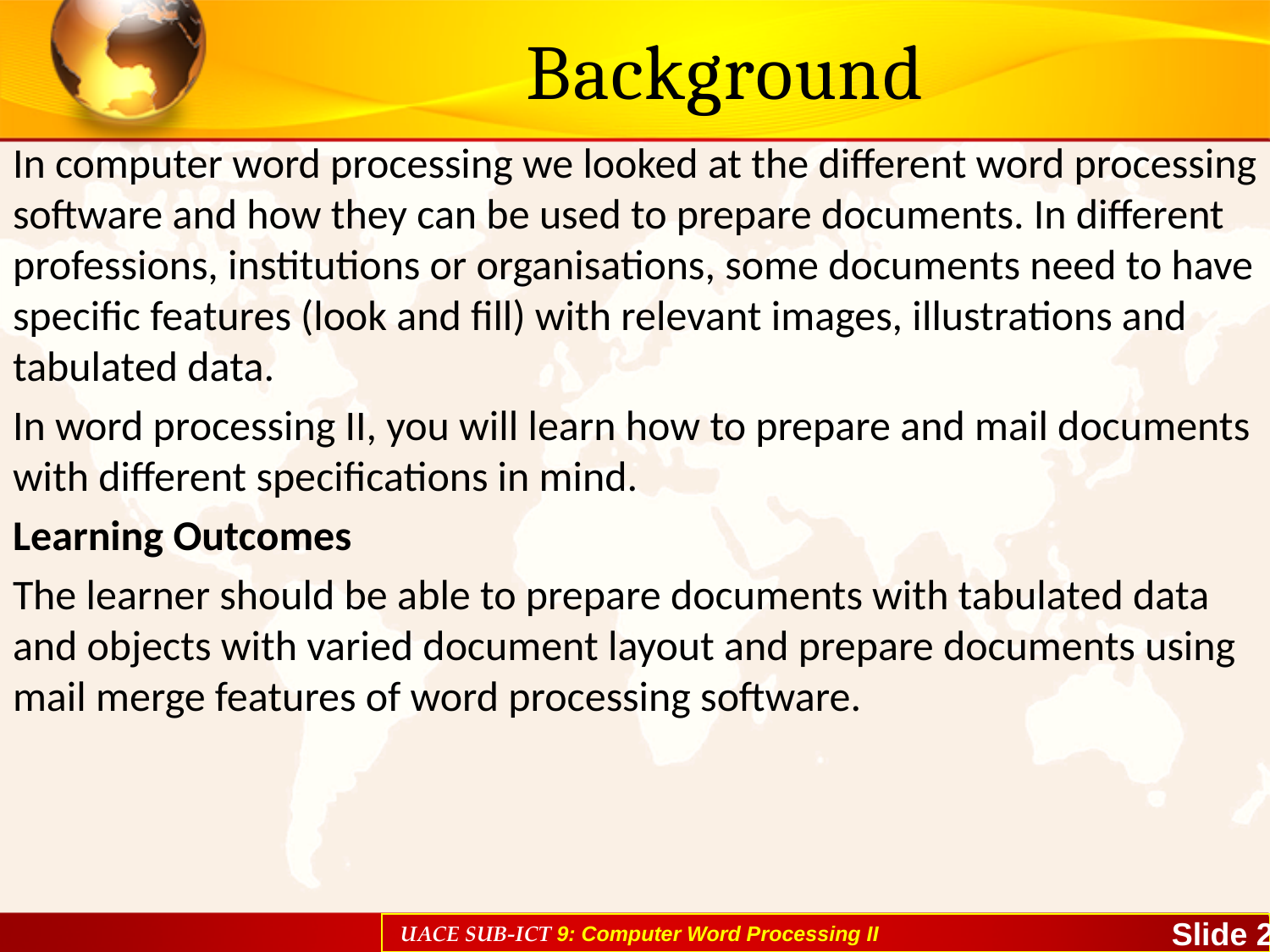

# Background
In computer word processing we looked at the different word processing software and how they can be used to prepare documents. In different professions, institutions or organisations, some documents need to have specific features (look and fill) with relevant images, illustrations and tabulated data.
In word processing II, you will learn how to prepare and mail documents with different specifications in mind.
Learning Outcomes
The learner should be able to prepare documents with tabulated data and objects with varied document layout and prepare documents using mail merge features of word processing software.